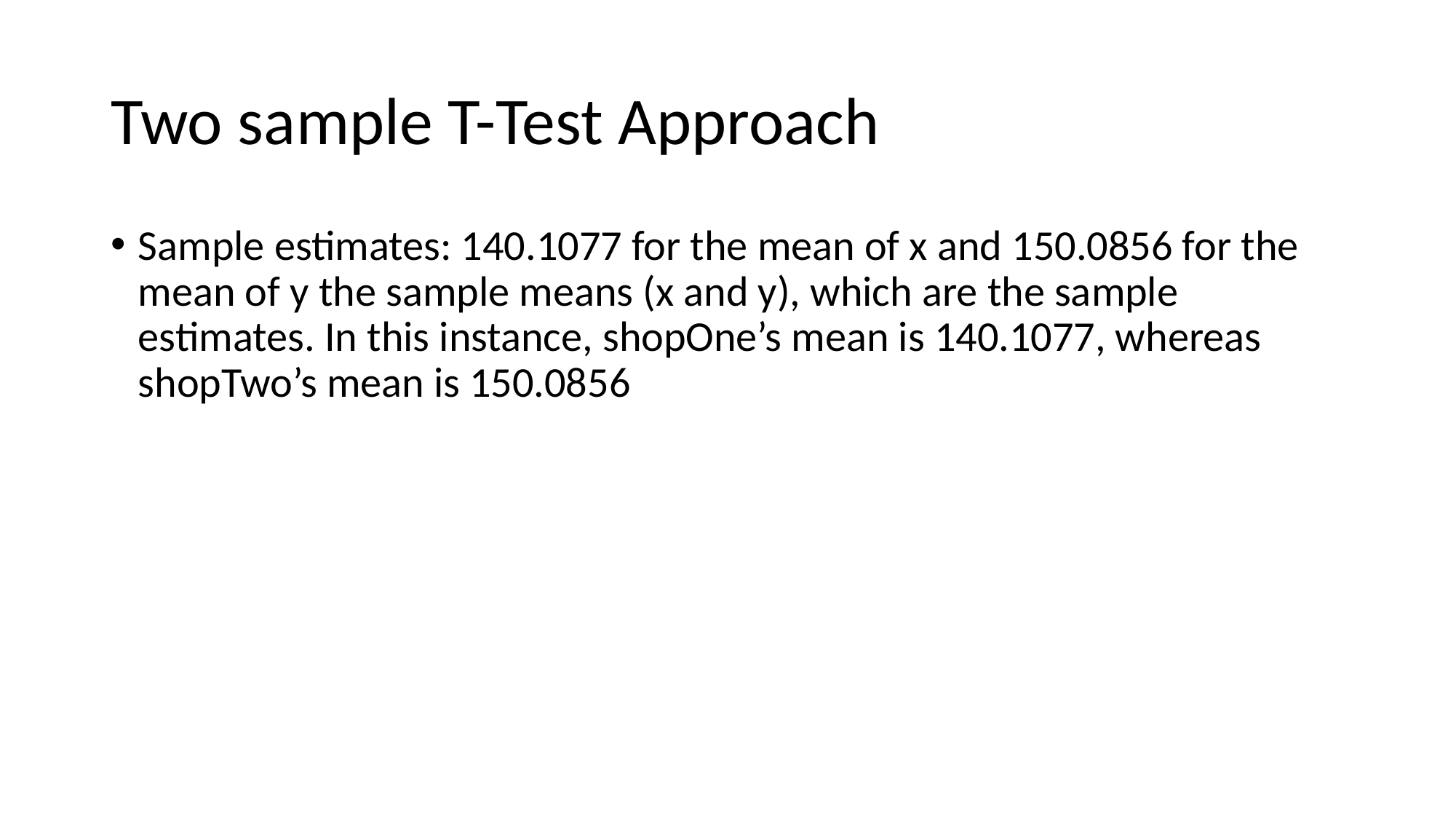

# Two sample T-Test Approach
Sample estimates: 140.1077 for the mean of x and 150.0856 for the mean of y the sample means (x and y), which are the sample estimates. In this instance, shopOne’s mean is 140.1077, whereas shopTwo’s mean is 150.0856